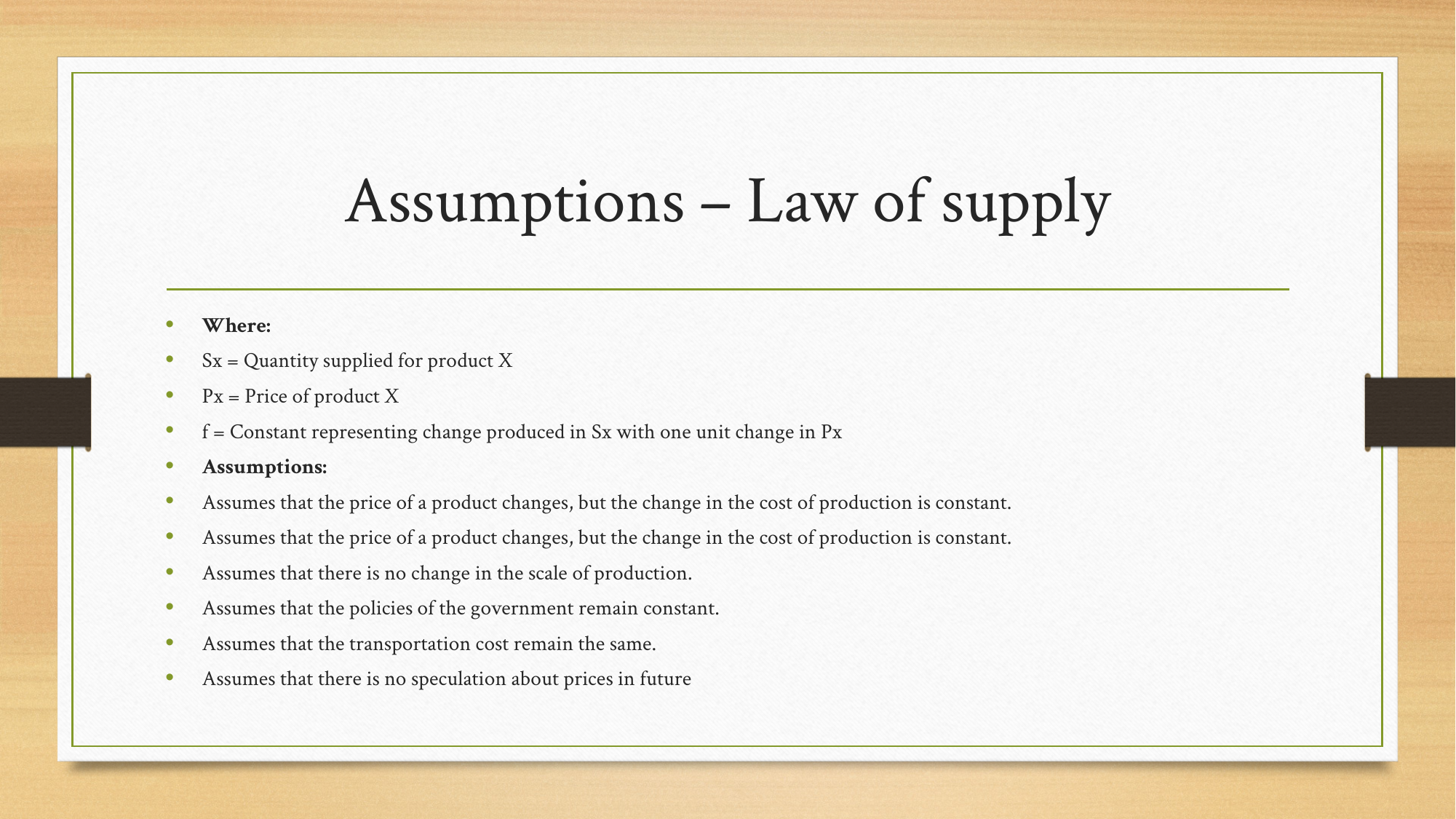

# Assumptions – Law of supply
Where:
Sx = Quantity supplied for product X
Px = Price of product X
f = Constant representing change produced in Sx with one unit change in Px
Assumptions:
Assumes that the price of a product changes, but the change in the cost of production is constant.
Assumes that the price of a product changes, but the change in the cost of production is constant.
Assumes that there is no change in the scale of production.
Assumes that the policies of the government remain constant.
Assumes that the transportation cost remain the same.
Assumes that there is no speculation about prices in future